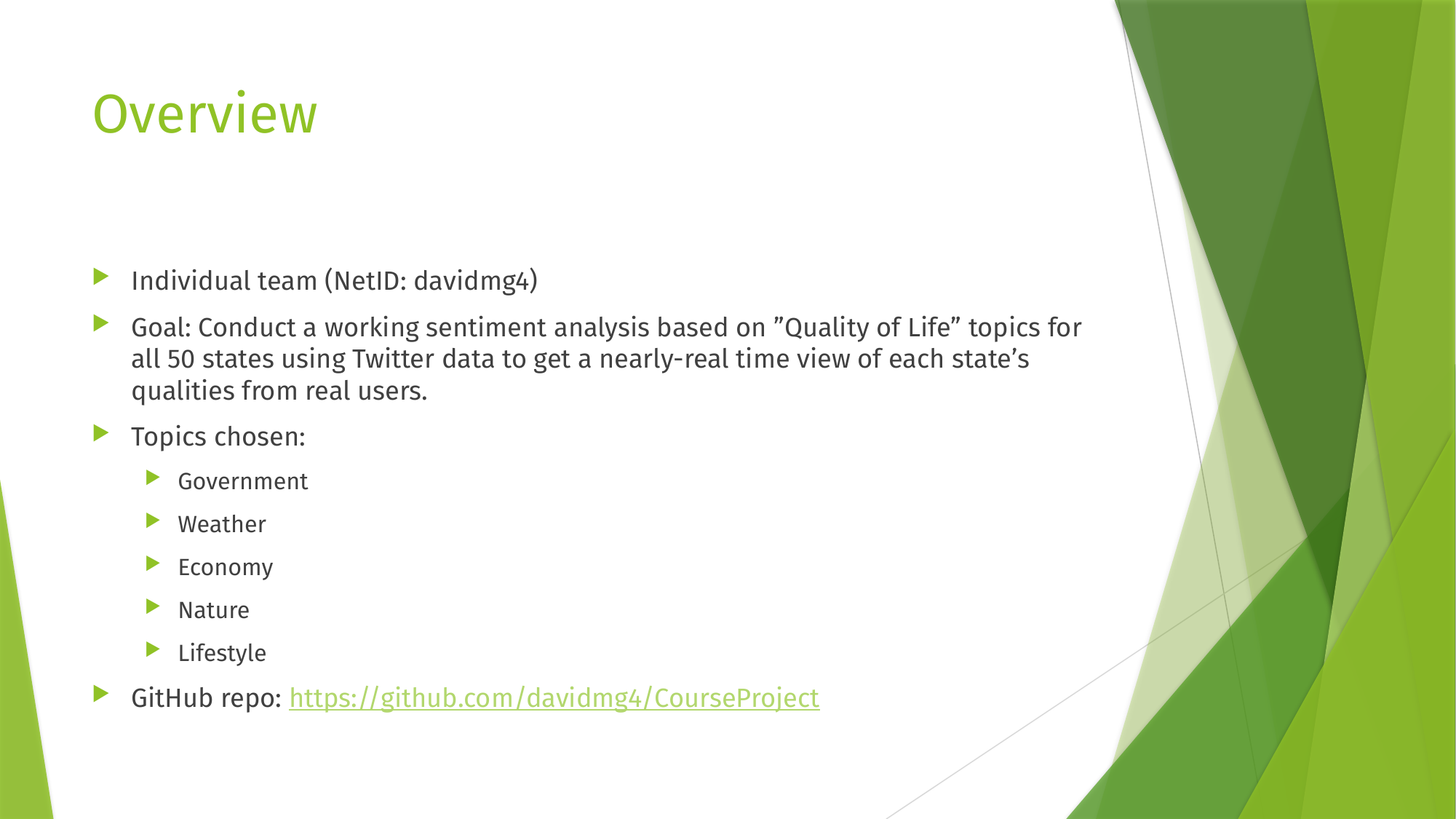

# Overview
Individual team (NetID: davidmg4)
Goal: Conduct a working sentiment analysis based on ”Quality of Life” topics for all 50 states using Twitter data to get a nearly-real time view of each state’s qualities from real users.
Topics chosen:
Government
Weather
Economy
Nature
Lifestyle
GitHub repo: https://github.com/davidmg4/CourseProject